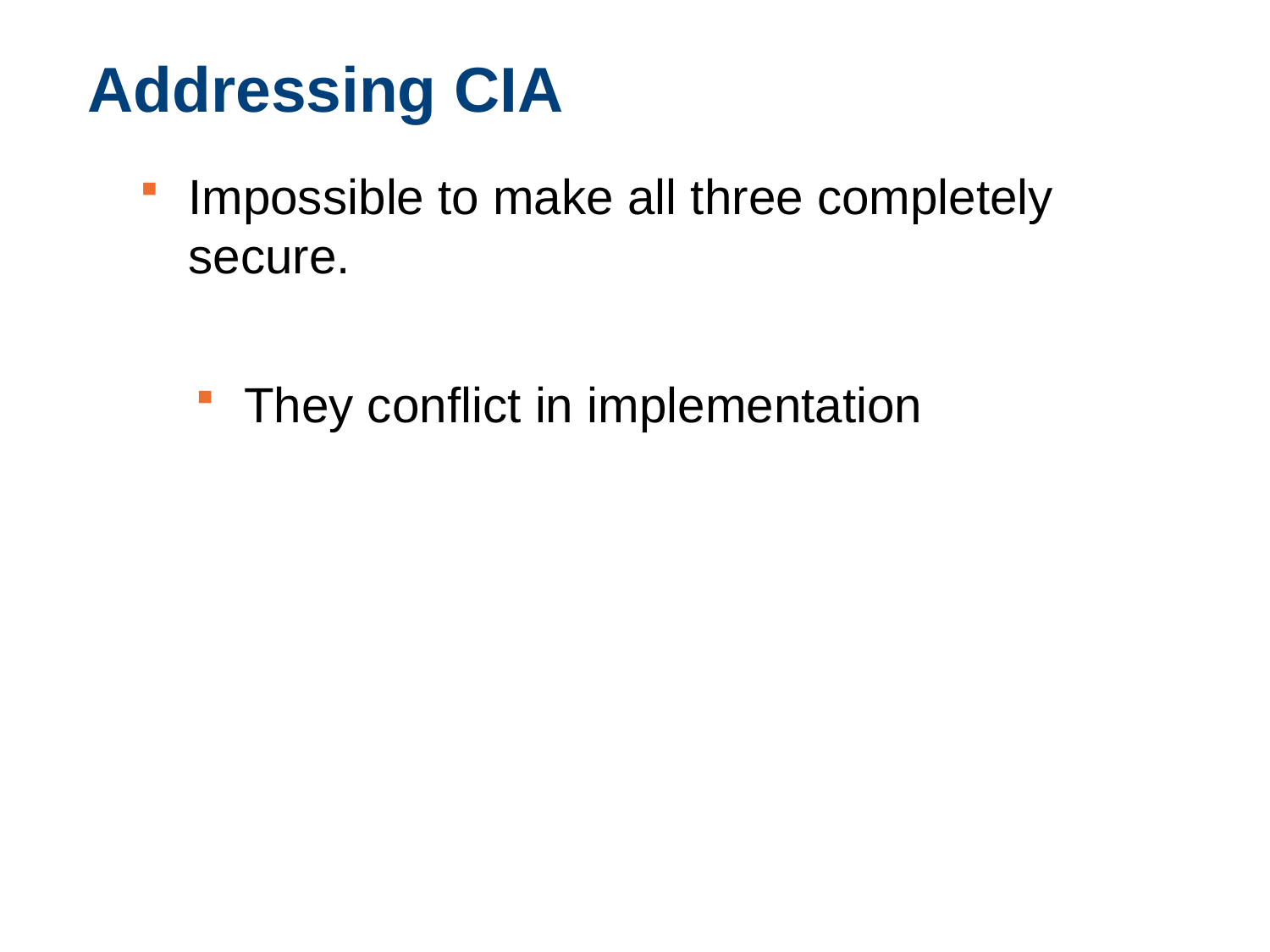

# Addressing CIA
Impossible to make all three completely secure.

They conflict in implementation